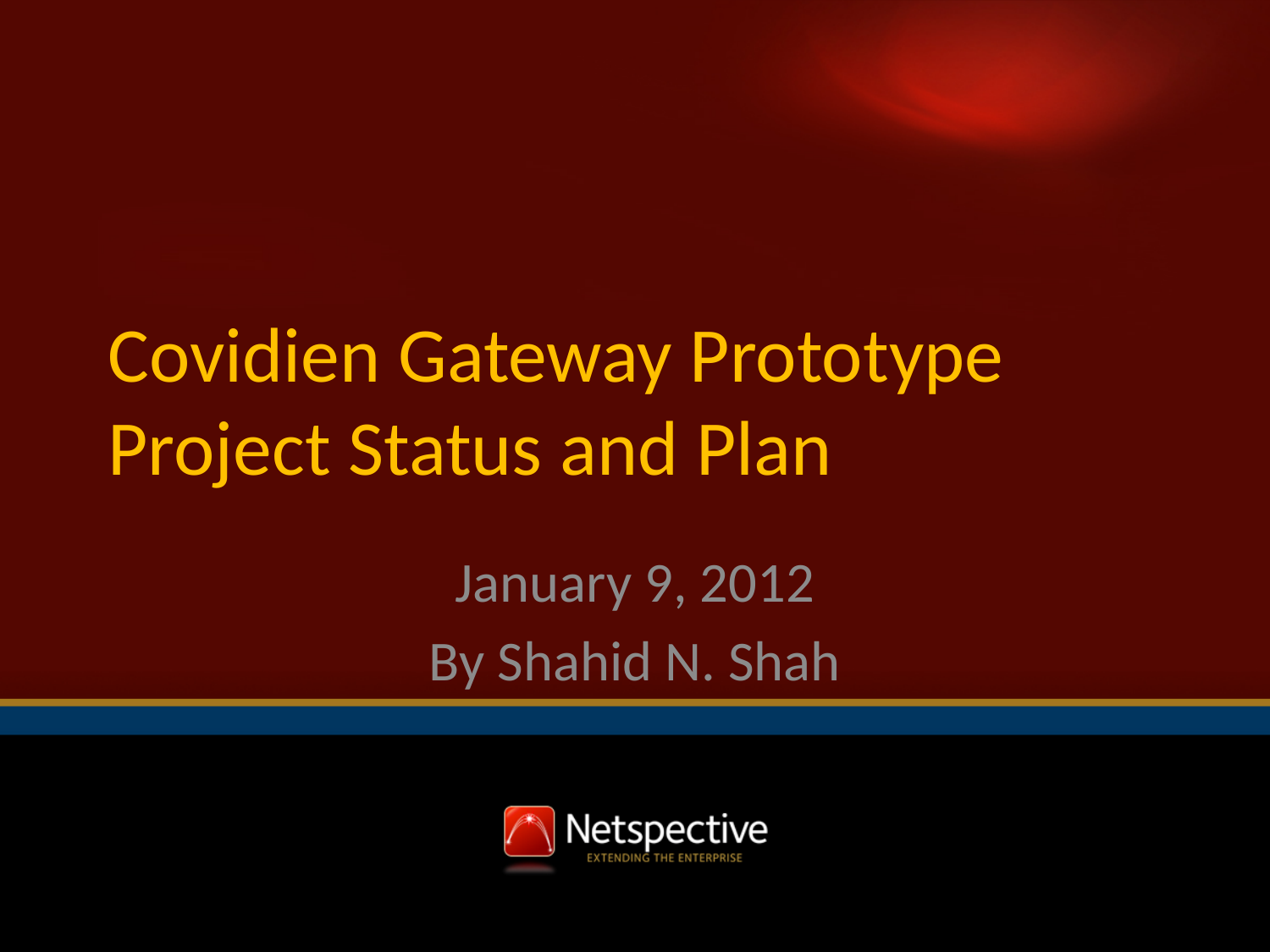

# Covidien Gateway Prototype Project Status and Plan
January 9, 2012
By Shahid N. Shah